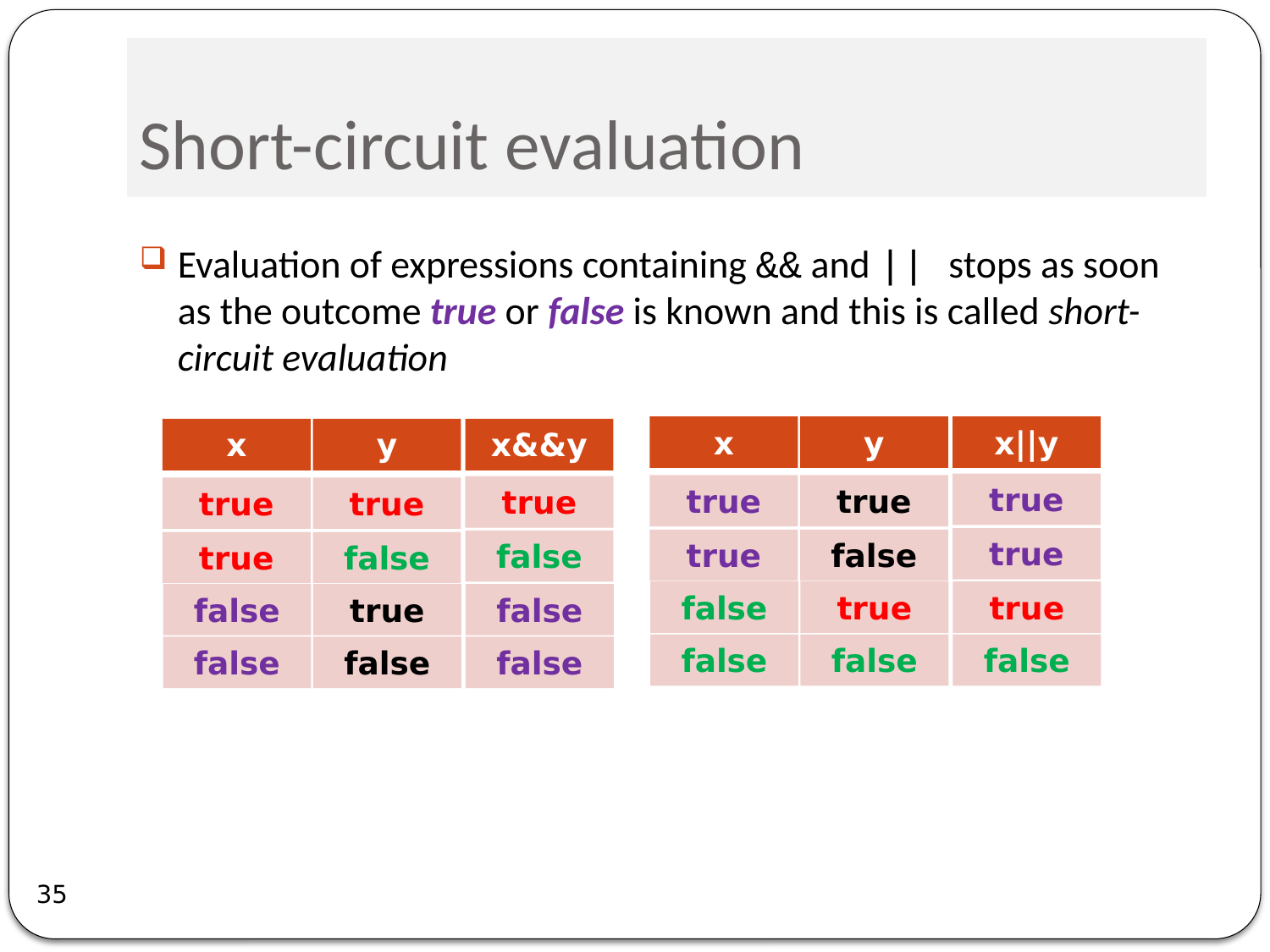

# Short-circuit evaluation
Evaluation of expressions containing && and || stops as soon as the outcome true or false is known and this is called short-circuit evaluation

x
y
x||y
x
y
x&&y

true
true
true
true
?
true
true
true
true
false
false
true
false
false
true
true
false
true
false
false
false
false
false
false
false
35